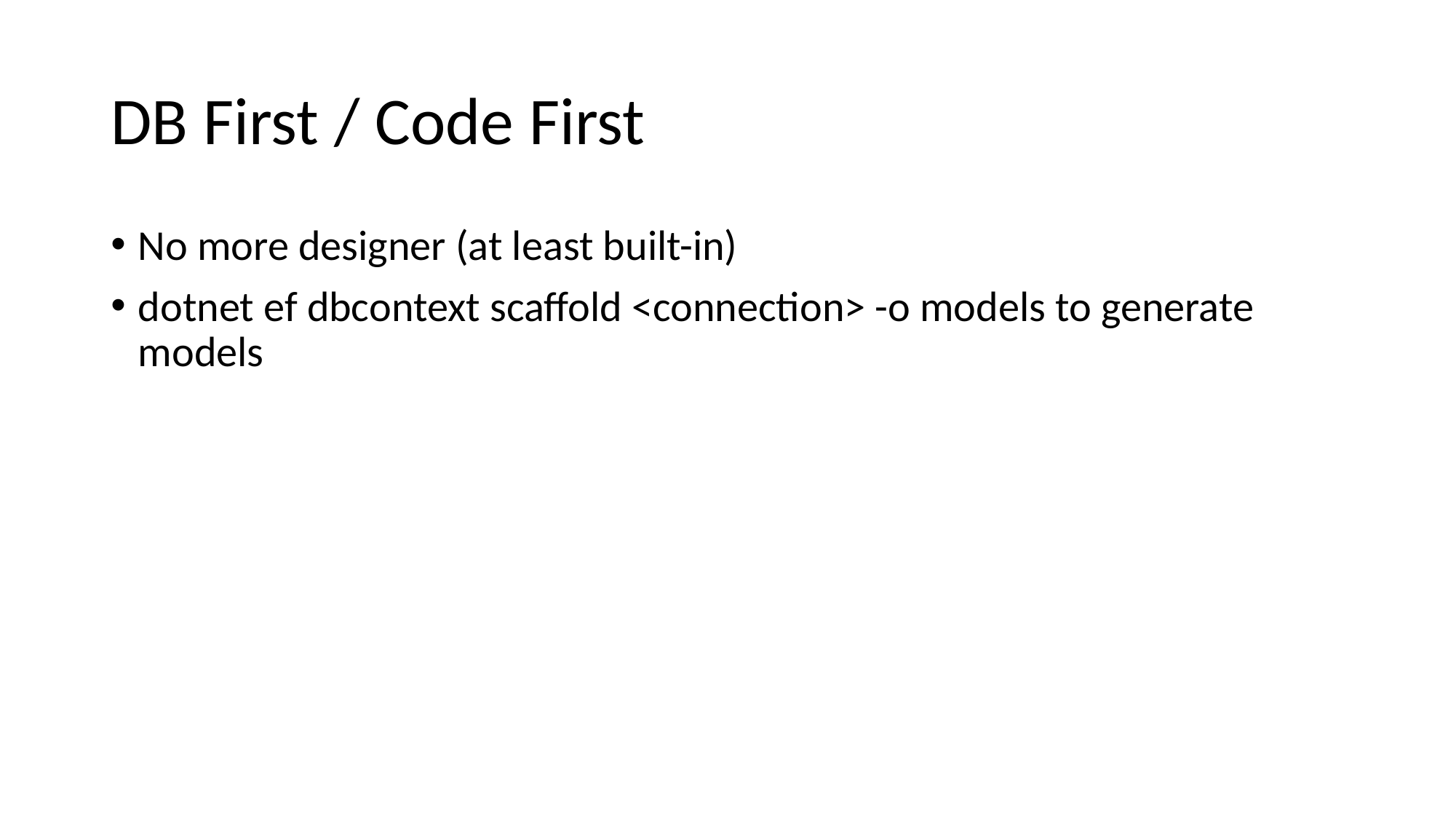

# DB First / Code First
No more designer (at least built-in)
dotnet ef dbcontext scaffold <connection> -o models to generate models